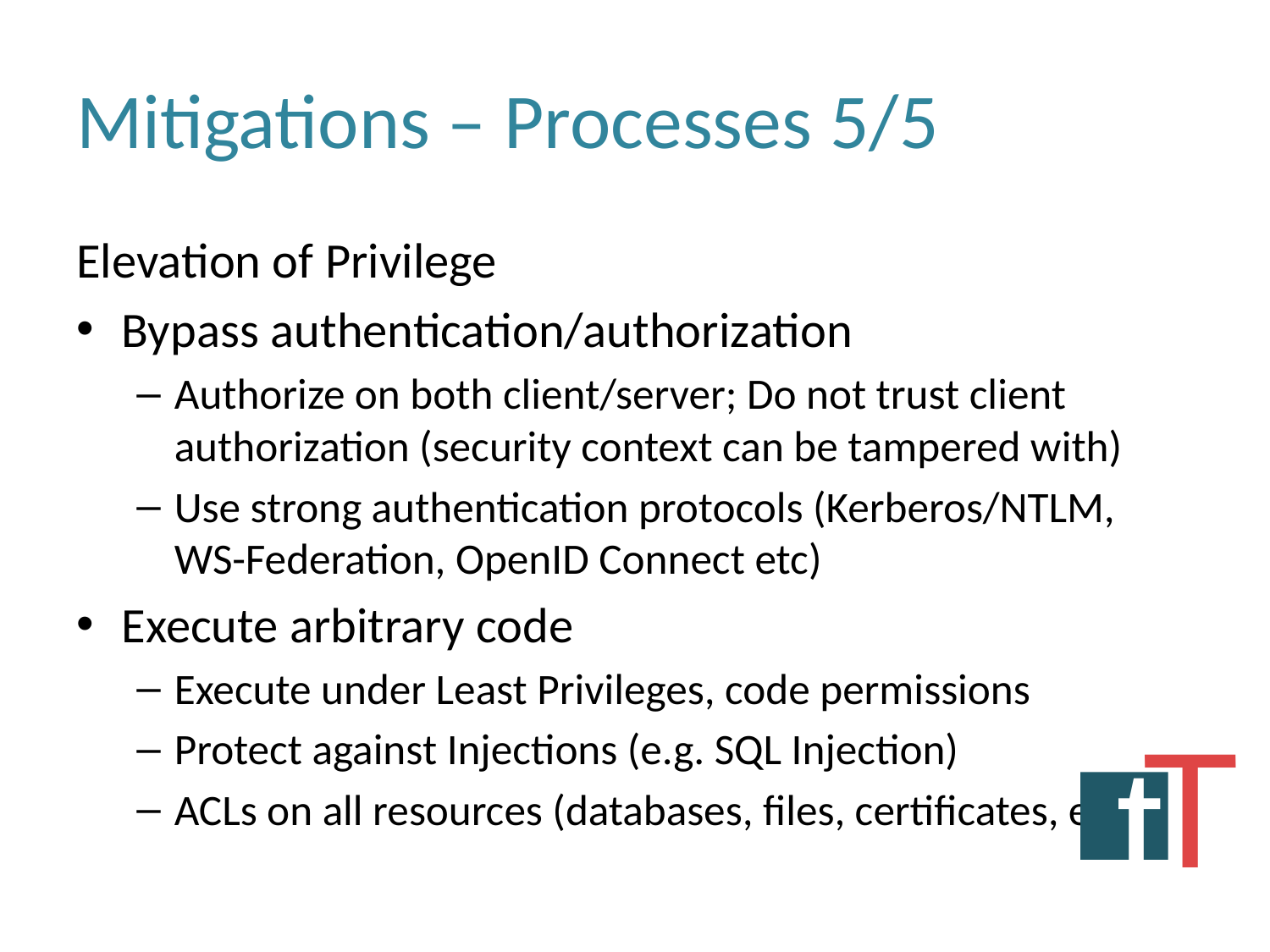

# Mitigations – Processes 5/5
Elevation of Privilege
Bypass authentication/authorization
Authorize on both client/server; Do not trust client authorization (security context can be tampered with)
Use strong authentication protocols (Kerberos/NTLM, WS-Federation, OpenID Connect etc)
Execute arbitrary code
Execute under Least Privileges, code permissions
Protect against Injections (e.g. SQL Injection)
ACLs on all resources (databases, files, certificates, etc)

T
t